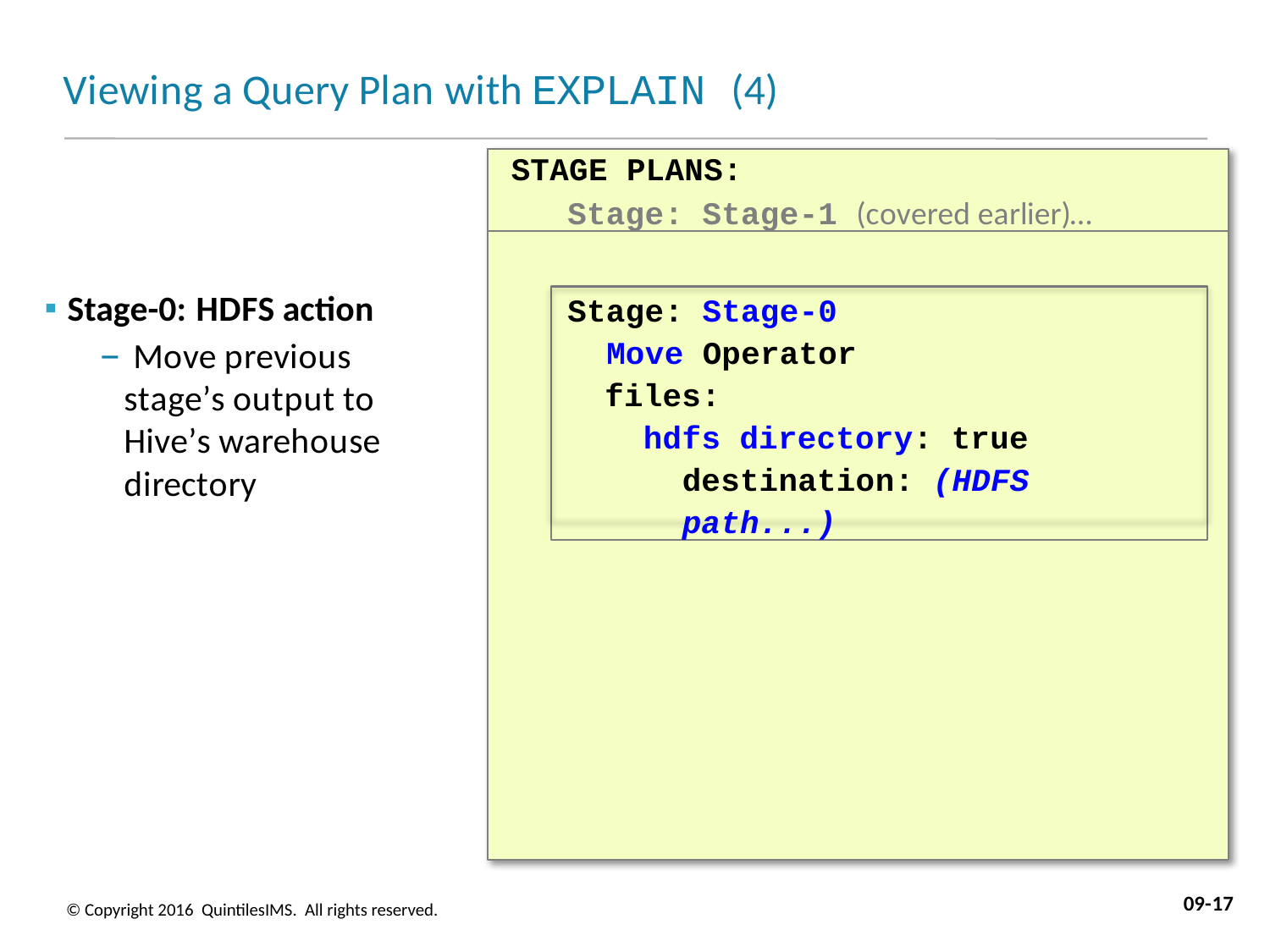

# Viewing a Query Plan with EXPLAIN (4)

STAGE PLANS:
Stage: Stage-1 (covered earlier)…

Stage-0: HDFS action
– Move previous stage’s output to Hive’s warehouse directory
Stage: Stage-0 Move Operator
files:
hdfs directory: true destination: (HDFS path...)
09-17
© Copyright 2016  QuintilesIMS.  All rights reserved.